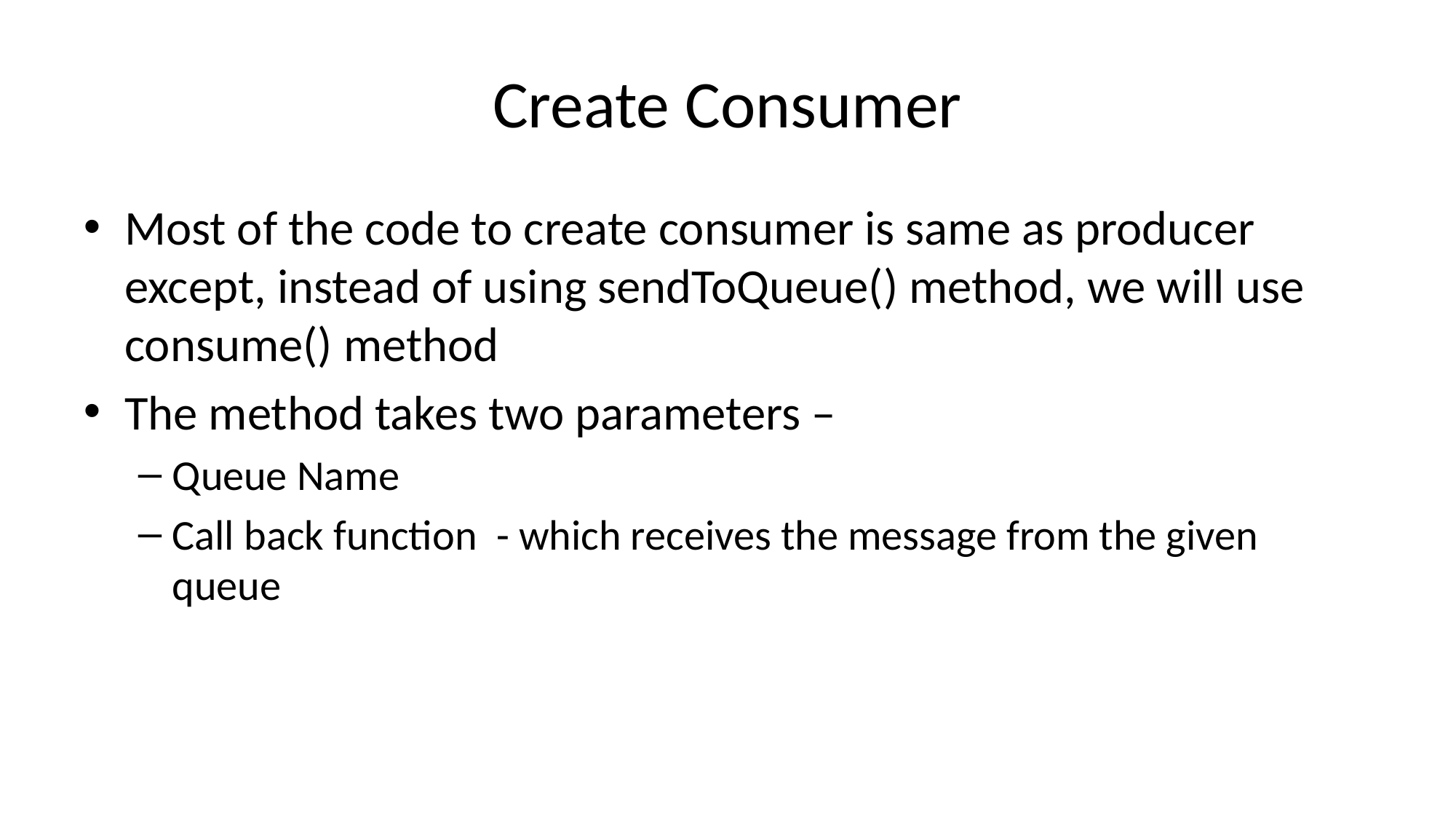

# Create Consumer
Most of the code to create consumer is same as producer except, instead of using sendToQueue() method, we will use consume() method
The method takes two parameters –
Queue Name
Call back function  - which receives the message from the given queue